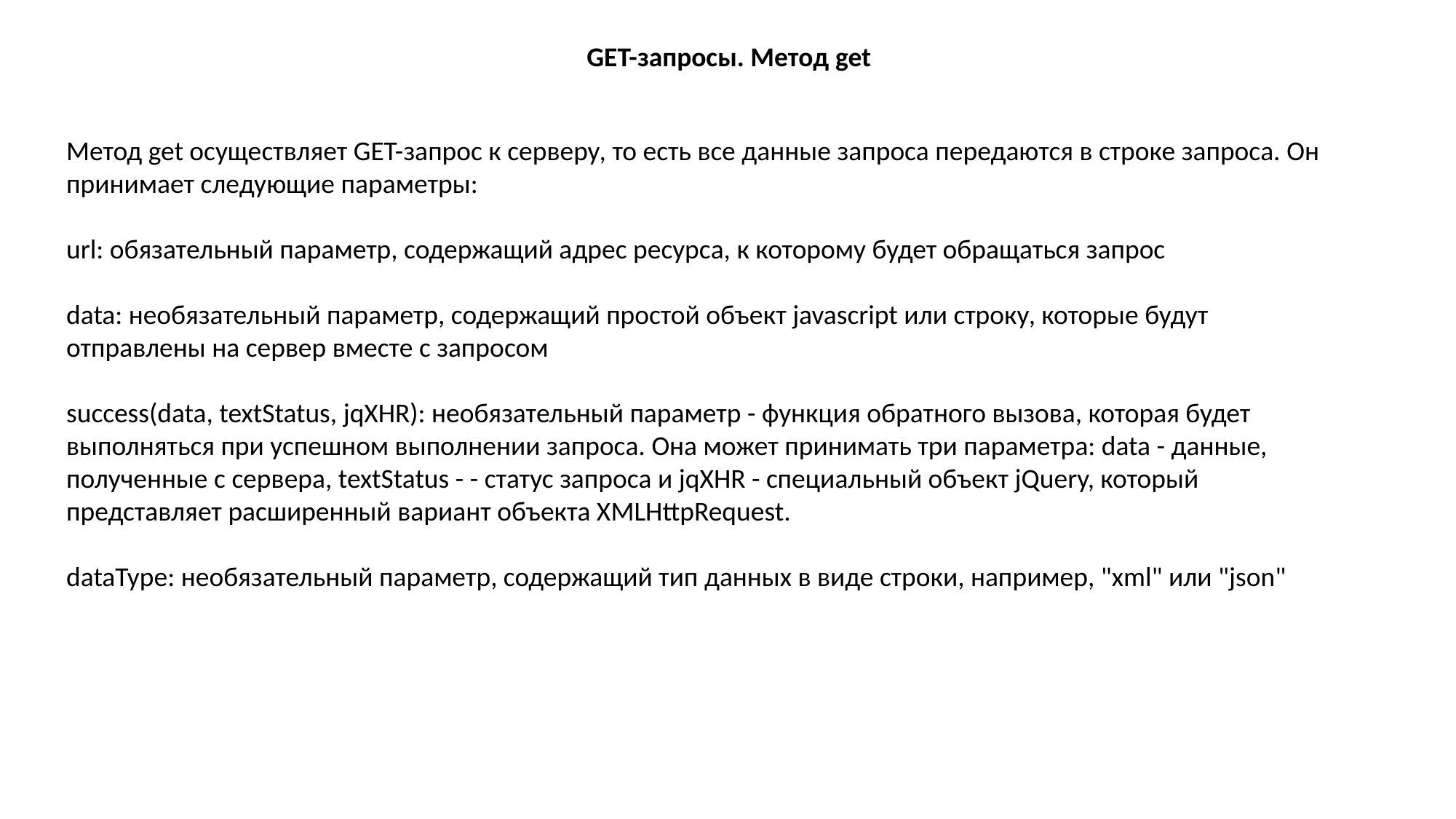

GET-запросы. Метод get
Метод get осуществляет GET-запрос к серверу, то есть все данные запроса передаются в строке запроса. Он принимает следующие параметры:

url: обязательный параметр, содержащий адрес ресурса, к которому будет обращаться запрос

data: необязательный параметр, содержащий простой объект javascript или строку, которые будут отправлены на сервер вместе с запросом

success(data, textStatus, jqXHR): необязательный параметр - функция обратного вызова, которая будет выполняться при успешном выполнении запроса. Она может принимать три параметра: data - данные, полученные с сервера, textStatus - - статус запроса и jqXHR - специальный объект jQuery, который представляет расширенный вариант объекта XMLHttpRequest.

dataType: необязательный параметр, содержащий тип данных в виде строки, например, "xml" или "json"